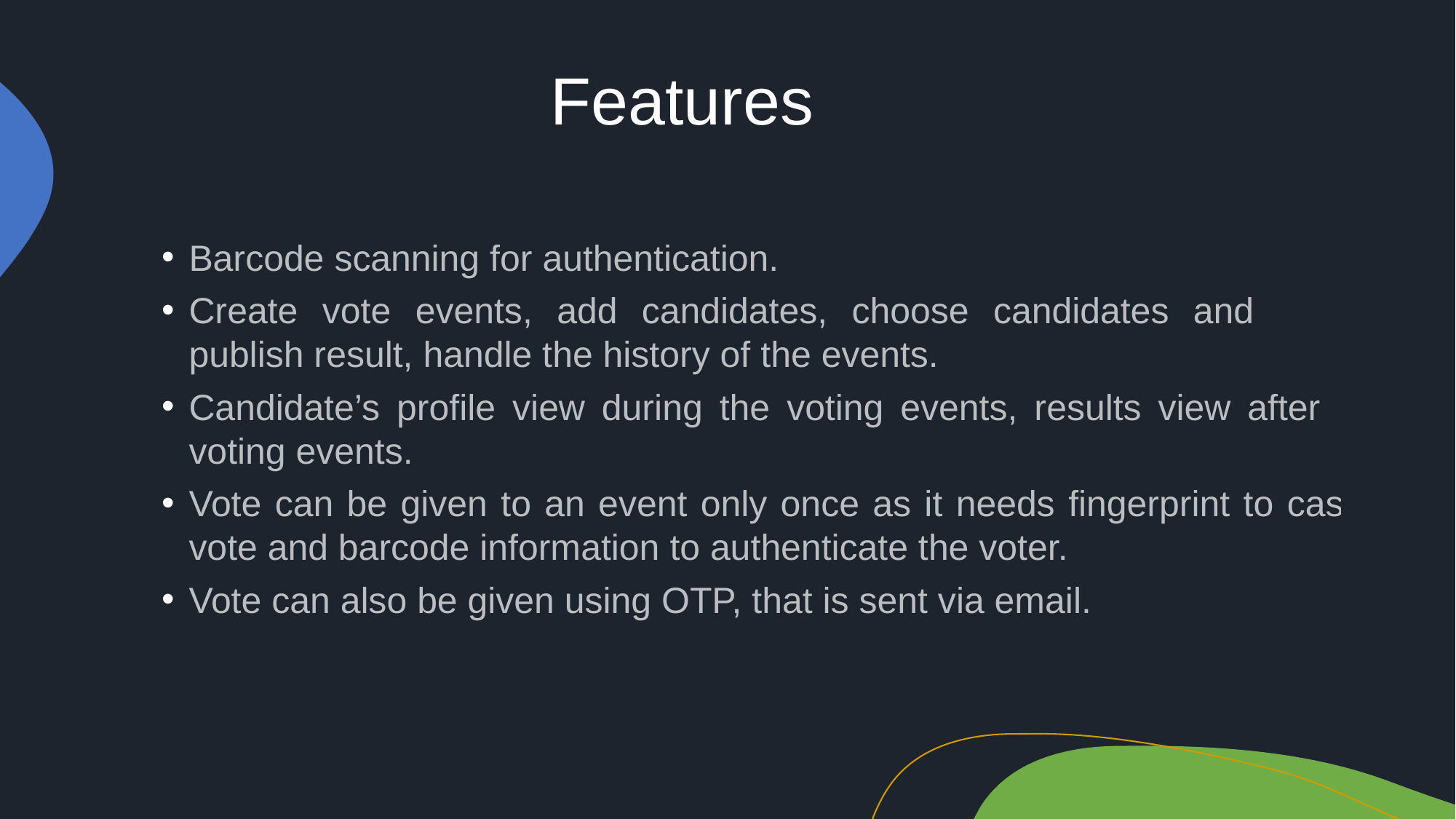

Features
Barcode scanning for authentication.
Create vote events, add candidates, choose candidates and voters, publish result, handle the history of the events.
Candidate’s profile view during the voting events, results view after the voting events.
Vote can be given to an event only once as it needs fingerprint to cast a vote and barcode information to authenticate the voter.
Vote can also be given using OTP, that is sent via email.